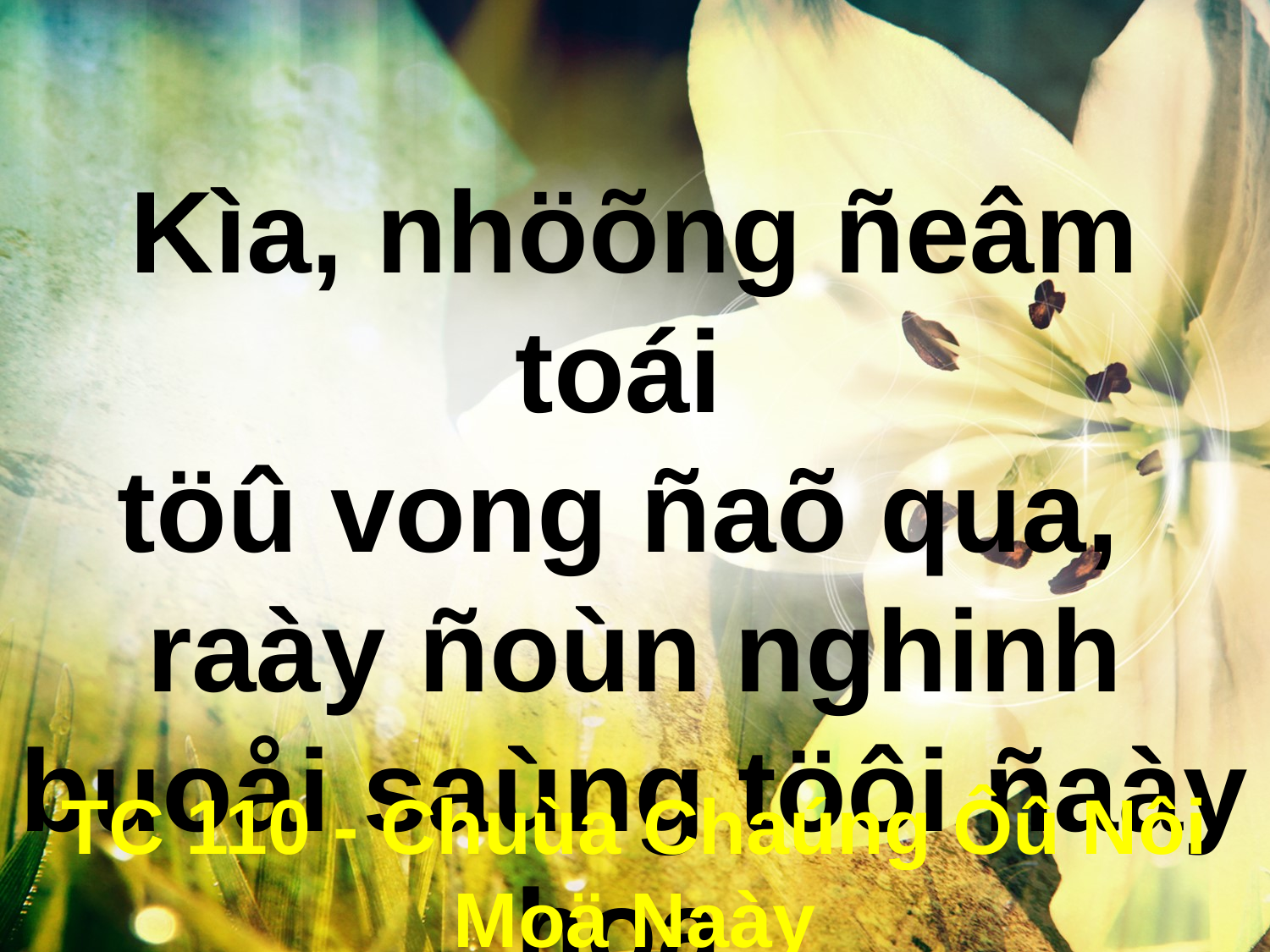

Kìa, nhöõng ñeâm toái
töû vong ñaõ qua,
raày ñoùn nghinh buoåi saùng töôi ñaày hoa.
TC 110 - Chuùa Chaúng Ôû Nôi Moä Naày